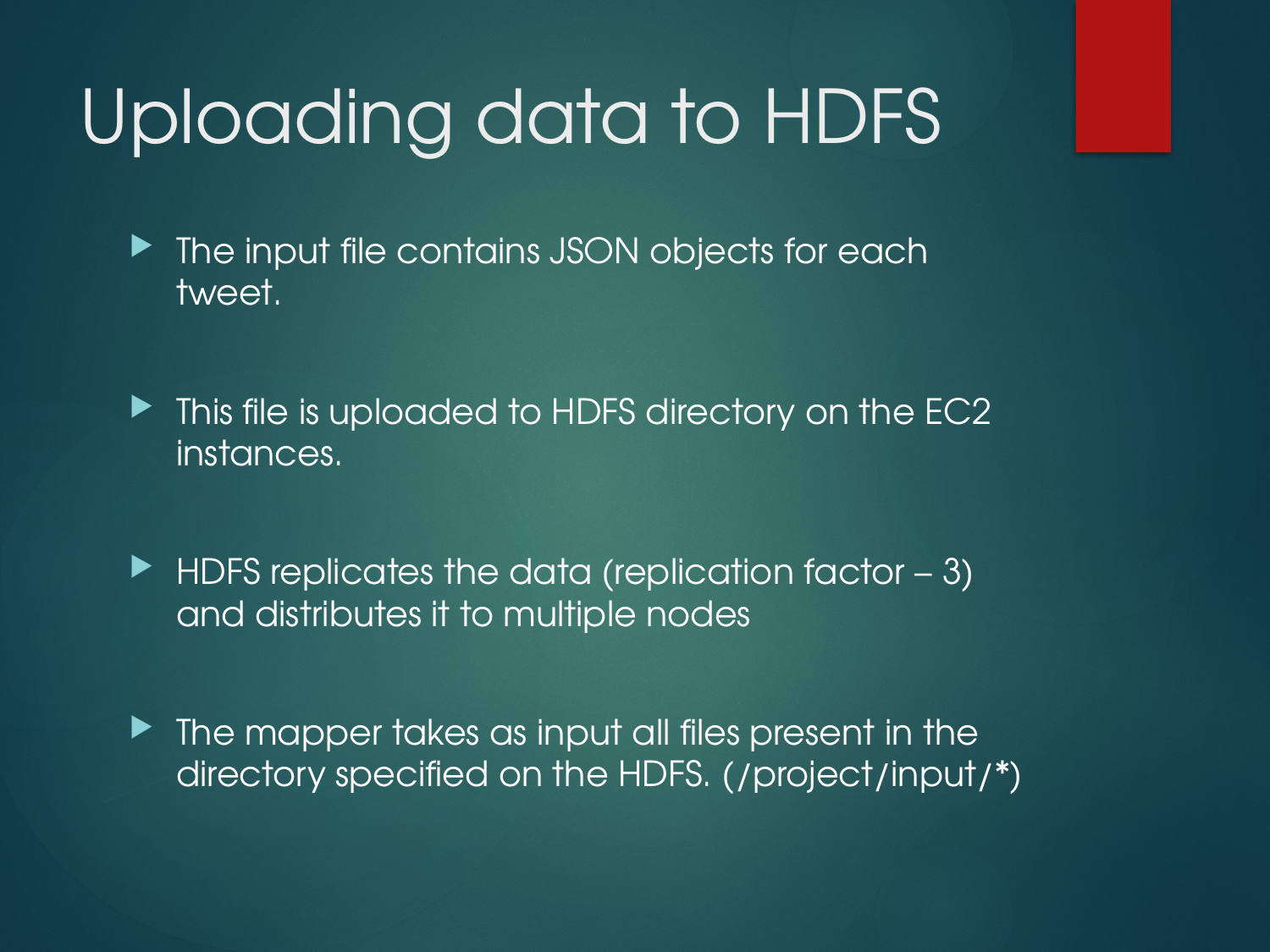

# Uploading data to HDFS
The input file contains JSON objects for each tweet.

This file is uploaded to HDFS directory on the EC2 instances.

HDFS replicates the data (replication factor – 3) and distributes it to multiple nodes

The mapper takes as input all files present in the directory specified on the HDFS. (/project/input/*)